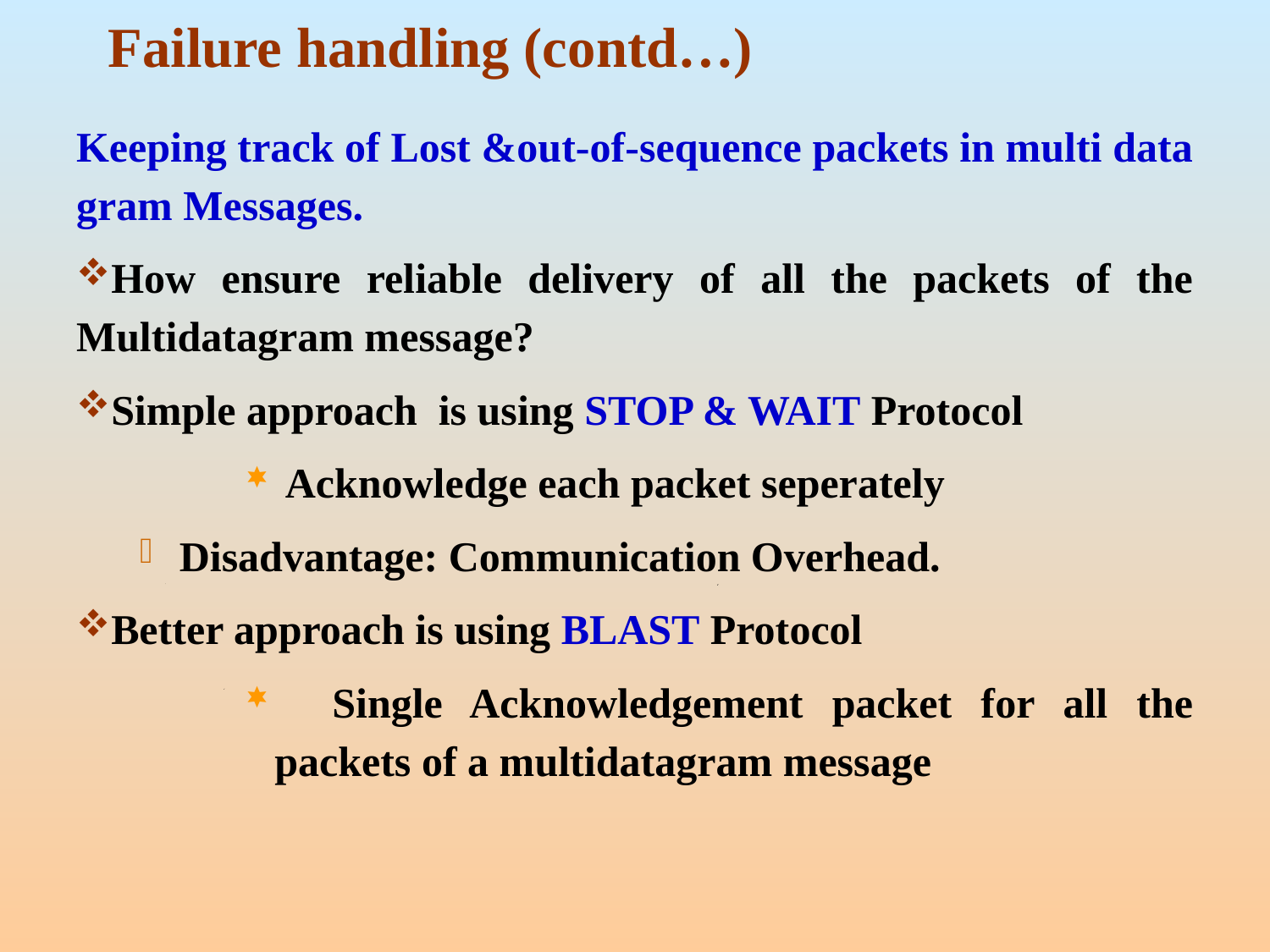

# Failure handling (contd…)
Keeping track of Lost &out-of-sequence packets in multi data gram Messages.
How ensure reliable delivery of all the packets of the Multidatagram message?
Simple approach  is using STOP & WAIT Protocol
 Acknowledge each packet seperately
Disadvantage: Communication Overhead.
Better approach is using BLAST Protocol
  Single Acknowledgement packet for all the packets of a multidatagram message